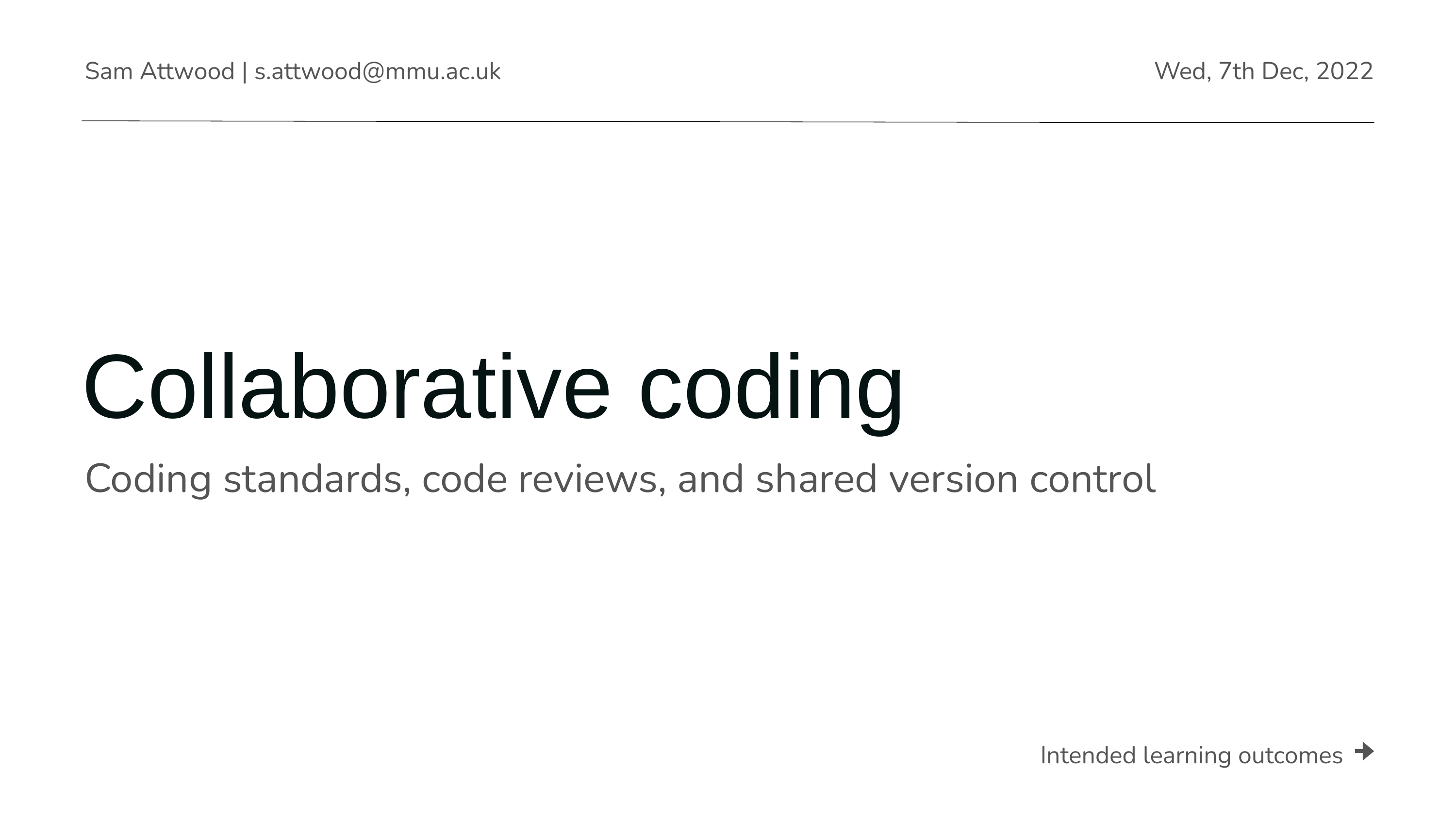

Sam Attwood | s.attwood@mmu.ac.uk
Wed, 7th Dec, 2022

Collaborative coding
Coding standards, code reviews, and shared version control
Intended learning outcomes